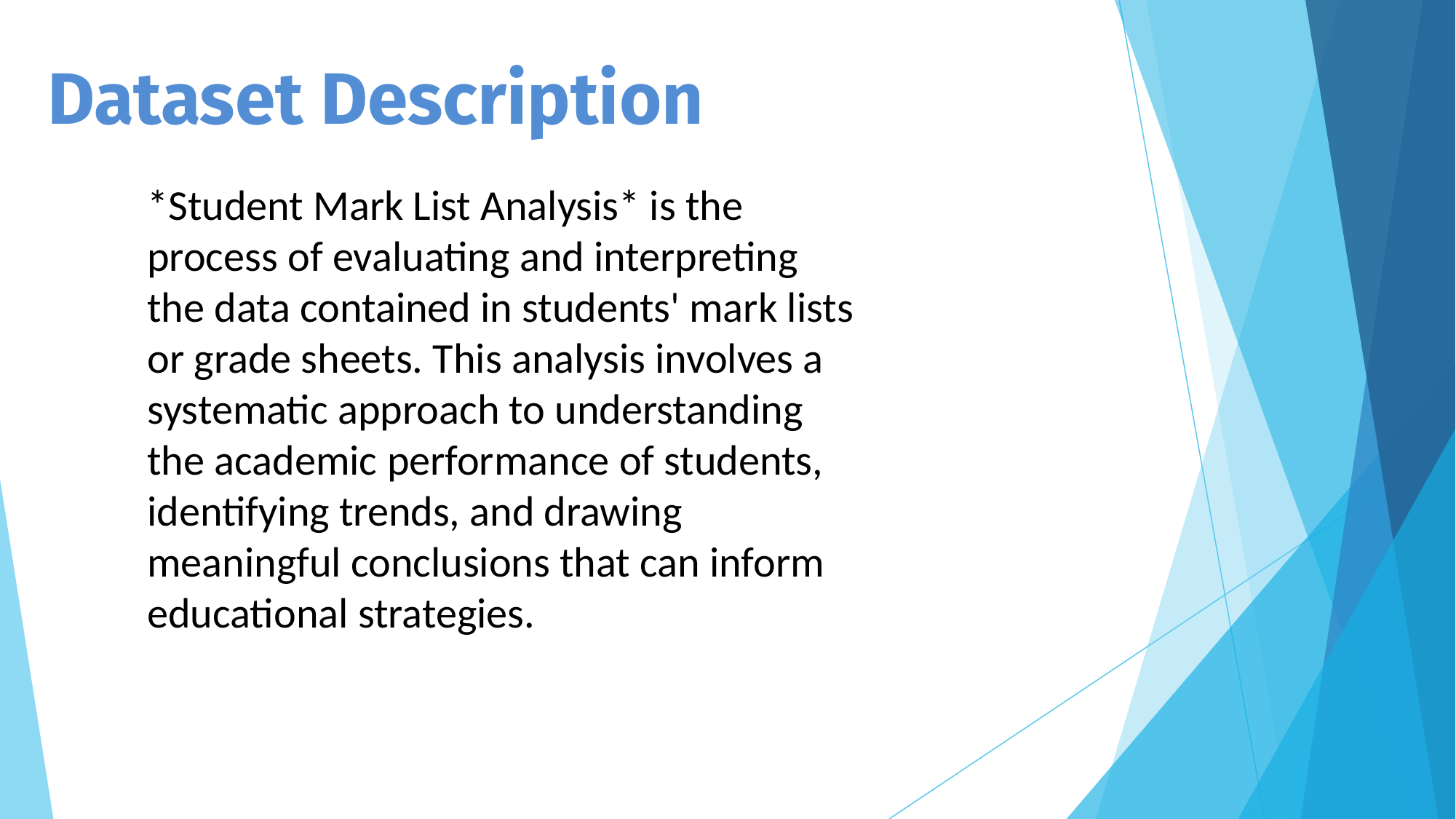

# Dataset Description
*Student Mark List Analysis* is the process of evaluating and interpreting the data contained in students' mark lists or grade sheets. This analysis involves a systematic approach to understanding the academic performance of students, identifying trends, and drawing meaningful conclusions that can inform educational strategies.